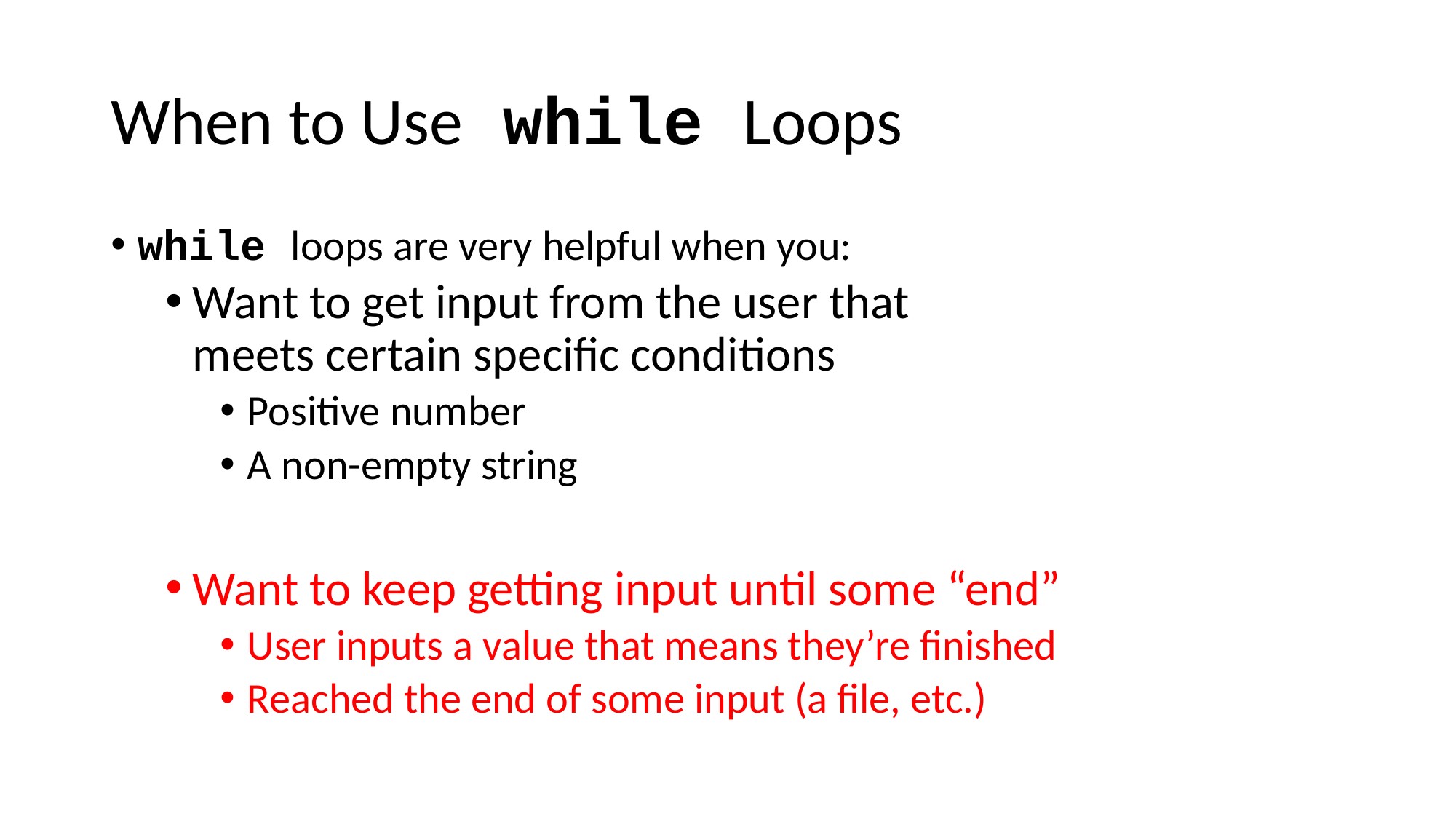

# When to Use while Loops
while loops are very helpful when you:
Want to get input from the user that
meets certain specific conditions
Positive number
A non-empty string

Want to keep getting input until some “end”
User inputs a value that means they’re finished
Reached the end of some input (a file, etc.)